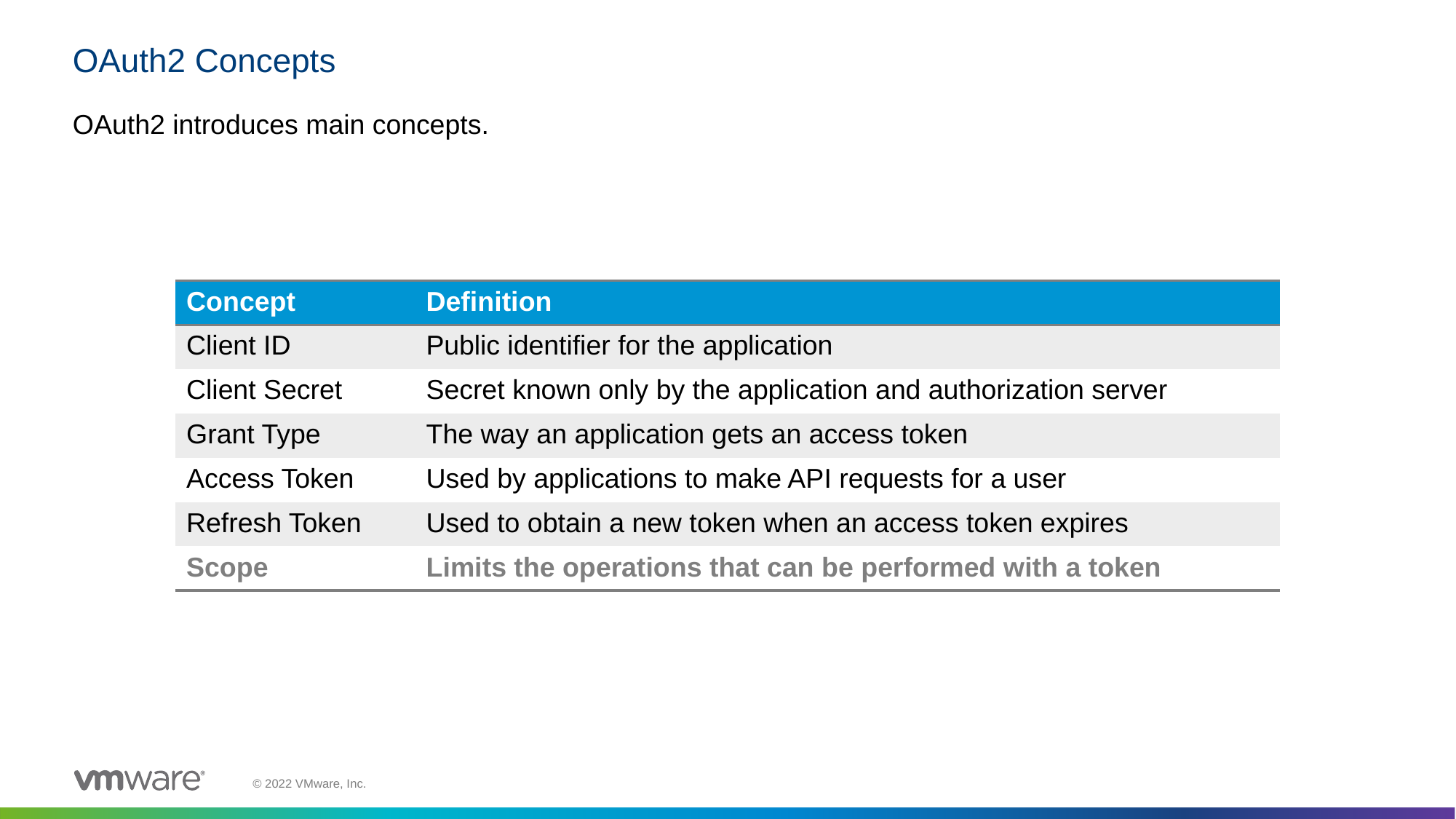

# OAuth2 Concepts
OAuth2 introduces main concepts.
| Concept | Definition |
| --- | --- |
| Client ID | Public identifier for the application |
| Client Secret | Secret known only by the application and authorization server |
| Grant Type | The way an application gets an access token |
| Access Token | Used by applications to make API requests for a user |
| Refresh Token | Used to obtain a new token when an access token expires |
| Scope | Limits the operations that can be performed with a token |
M02_Spring Security Fundamentals      |     1 - 31